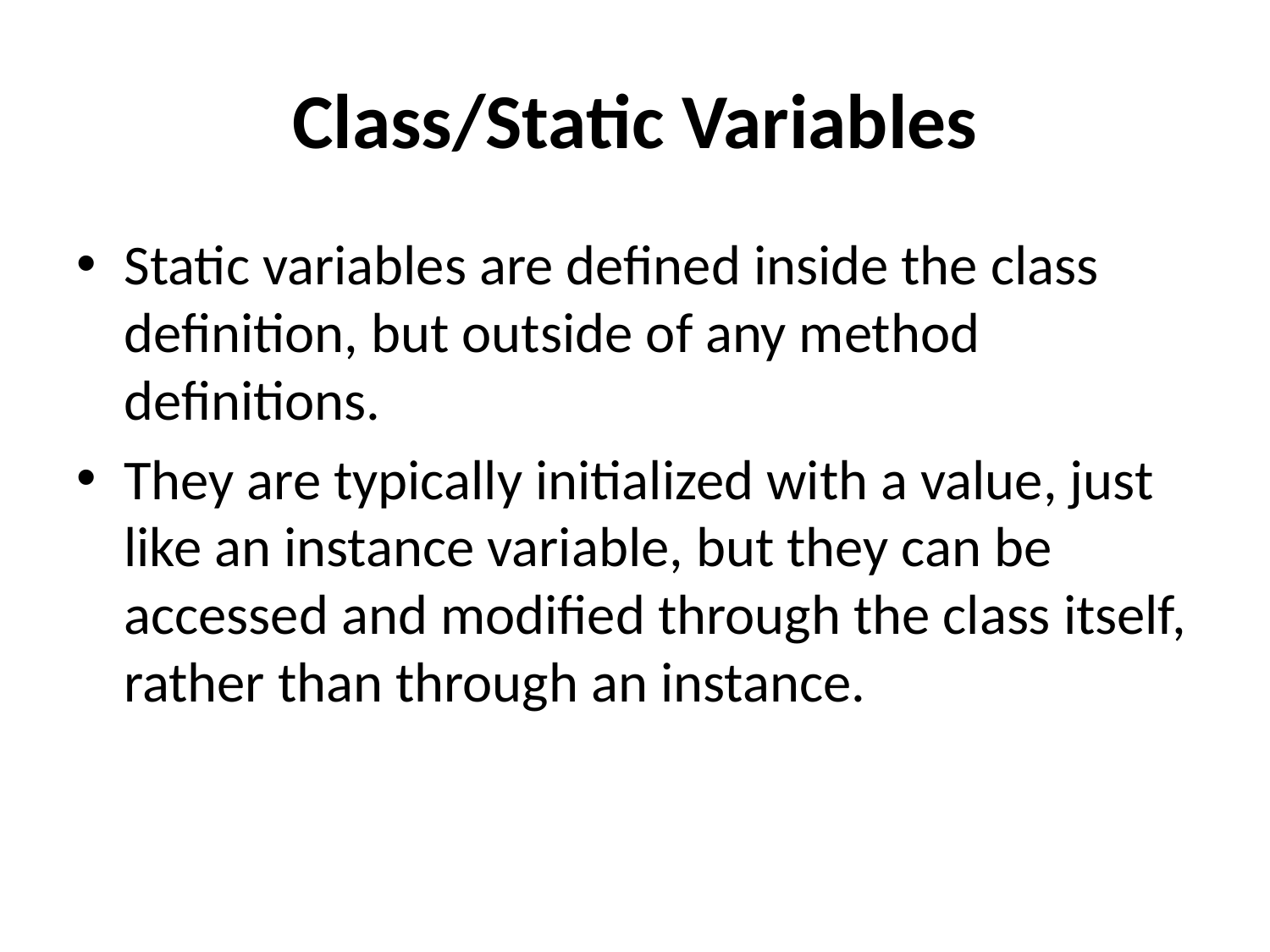

# Class/Static Variables
Static variables are defined inside the class definition, but outside of any method definitions.
They are typically initialized with a value, just like an instance variable, but they can be accessed and modified through the class itself, rather than through an instance.